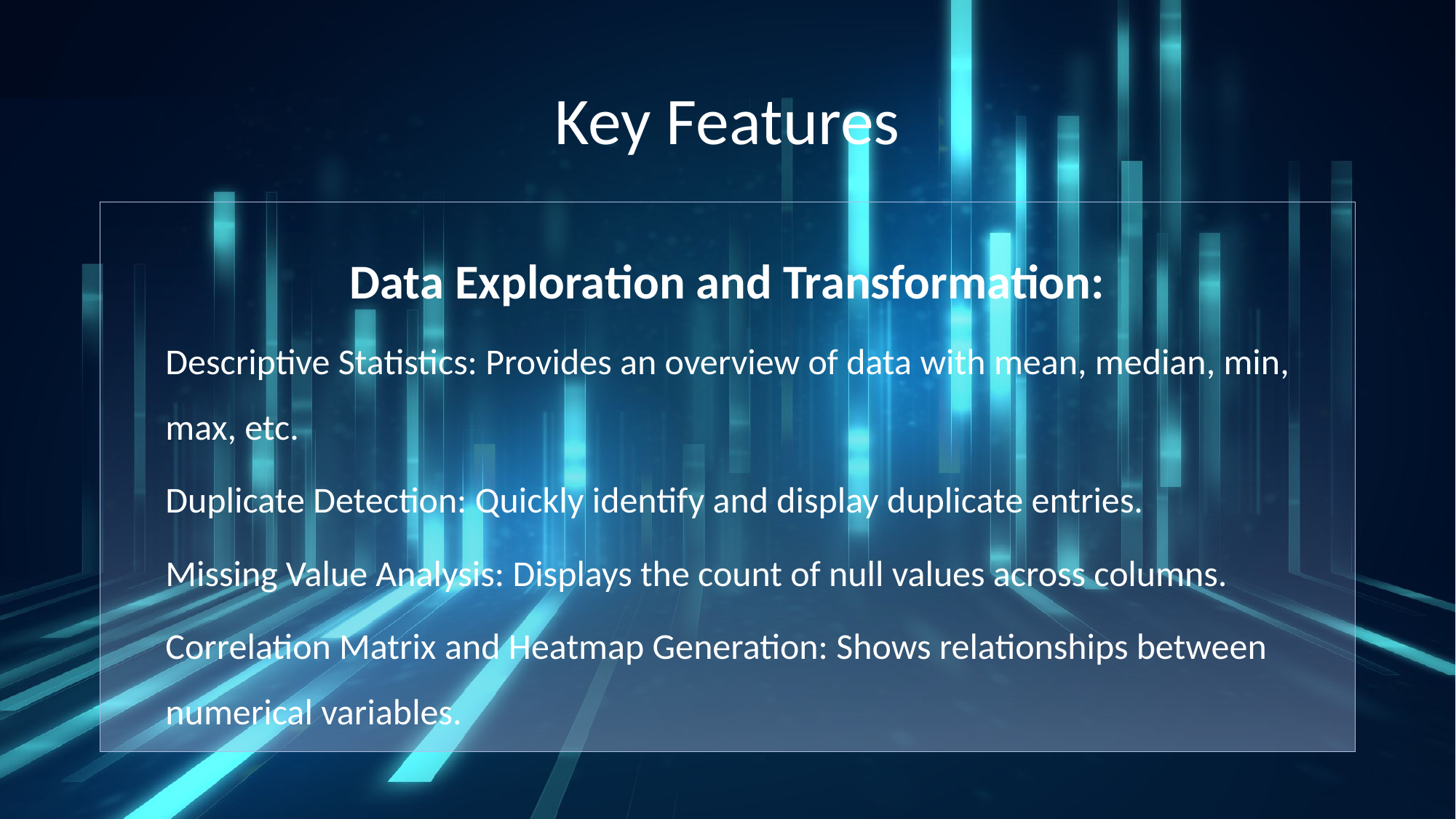

# Key Features
Data Exploration and Transformation:
Descriptive Statistics: Provides an overview of data with mean, median, min, max, etc.
Duplicate Detection: Quickly identify and display duplicate entries.
Missing Value Analysis: Displays the count of null values across columns.
Correlation Matrix and Heatmap Generation: Shows relationships between numerical variables.